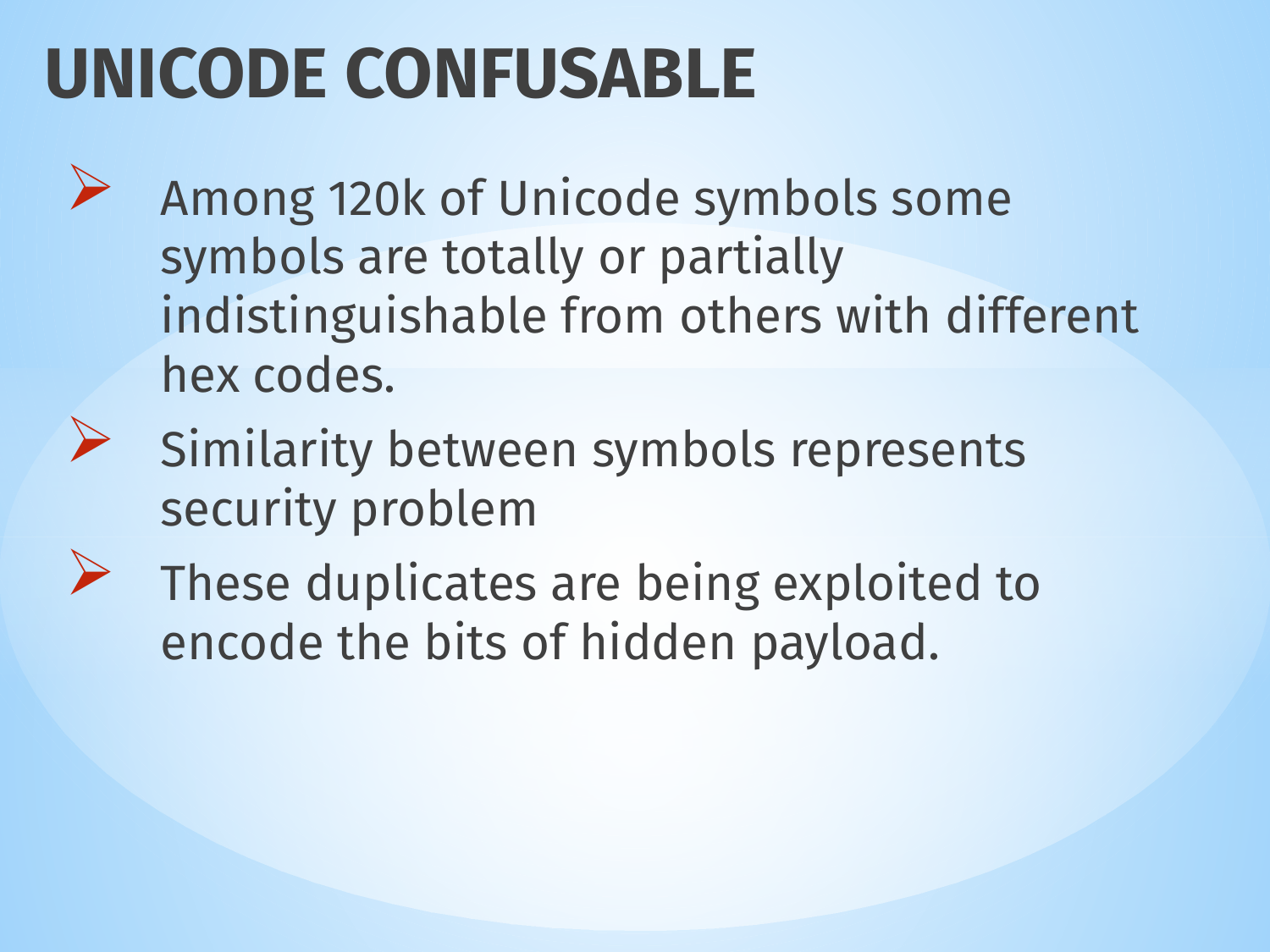

UNICODE CONFUSABLE
Among 120k of Unicode symbols some symbols are totally or partially indistinguishable from others with different hex codes.
Similarity between symbols represents security problem
These duplicates are being exploited to encode the bits of hidden payload.